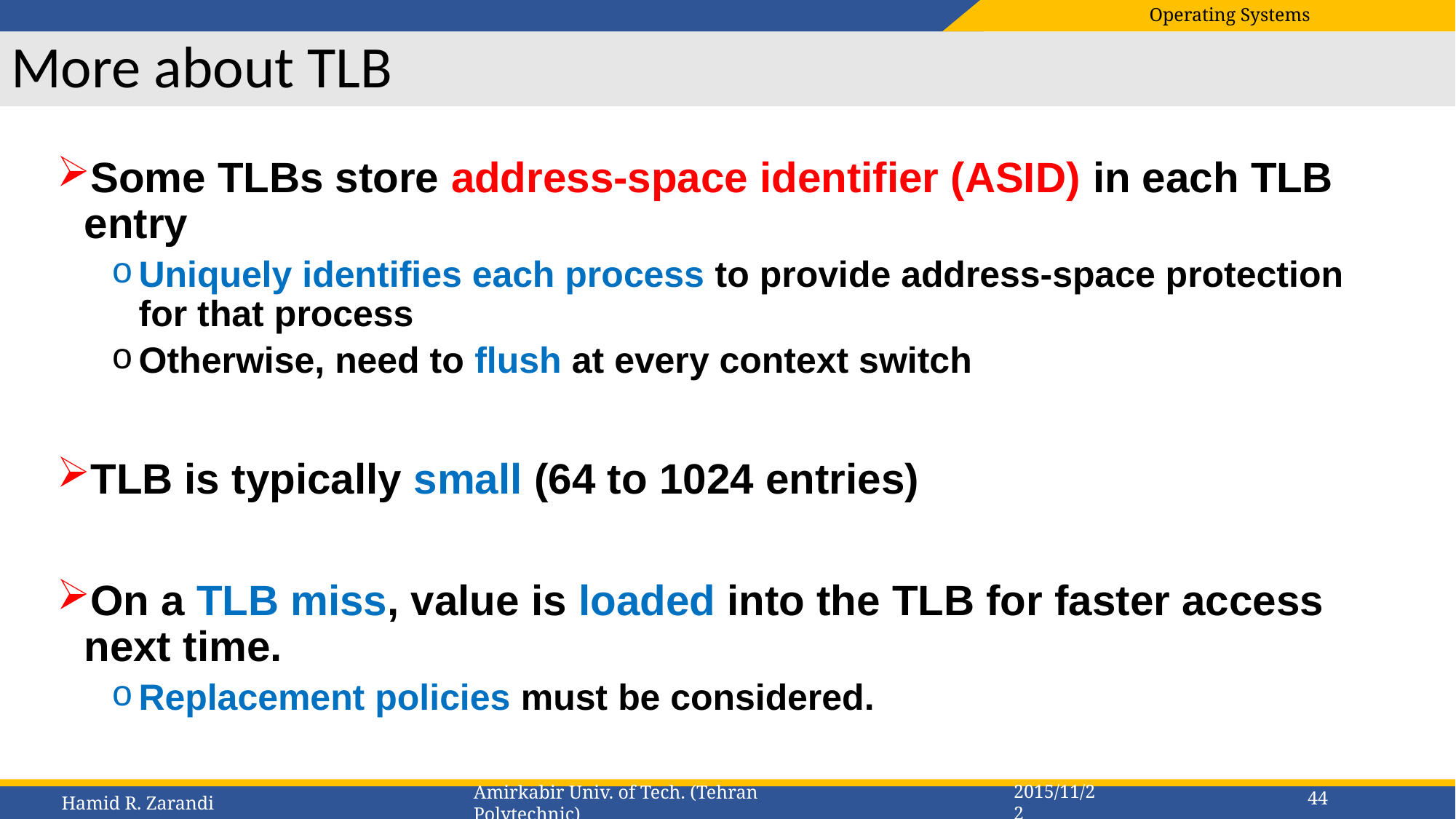

# More about TLB
Some TLBs store address-space identifier (ASID) in each TLB entry
Uniquely identifies each process to provide address-space protection for that process
Otherwise, need to flush at every context switch

TLB is typically small (64 to 1024 entries)

On a TLB miss, value is loaded into the TLB for faster access next time.
Replacement policies must be considered.